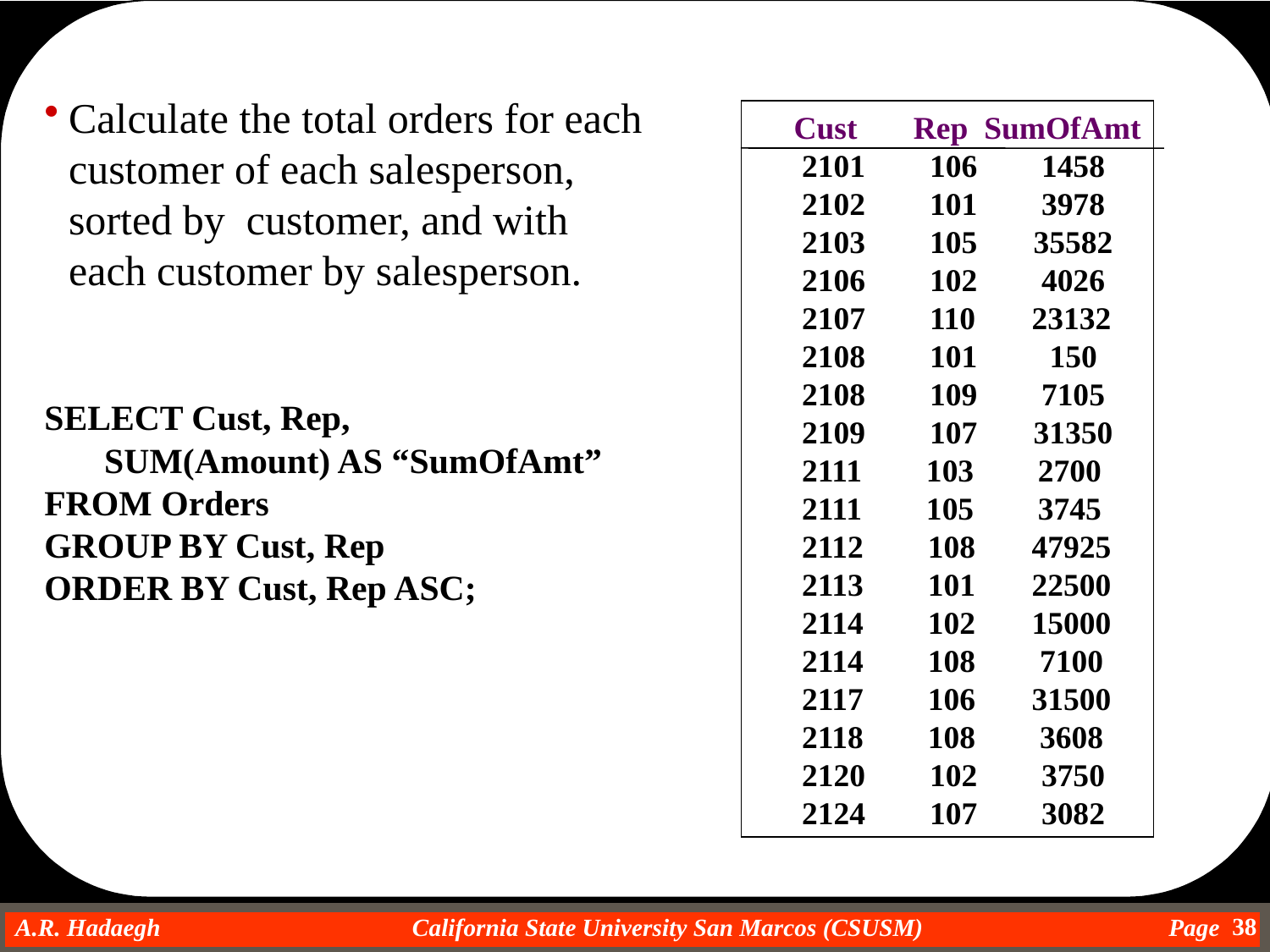

Calculate the total orders for each customer of each salesperson, sorted by  customer, and with each customer by salesperson.

SELECT Cust, Rep,
	    SUM(Amount) AS “SumOfAmt”
FROM Orders
GROUP BY Cust, Rep
ORDER BY Cust, Rep ASC;
     Cust       Rep  SumOfAmt
      2101        106        1458
      2102        101        3978
      2103        105       35582
      2106        102        4026
      2107        110       23132
      2108        101         150
      2108        109        7105
      2109        107       31350
      2111        103        2700
      2111        105        3745
      2112        108       47925
      2113        101       22500
      2114        102       15000
      2114        108        7100
      2117        106       31500
      2118        108        3608
      2120        102        3750
      2124        107        3082

38